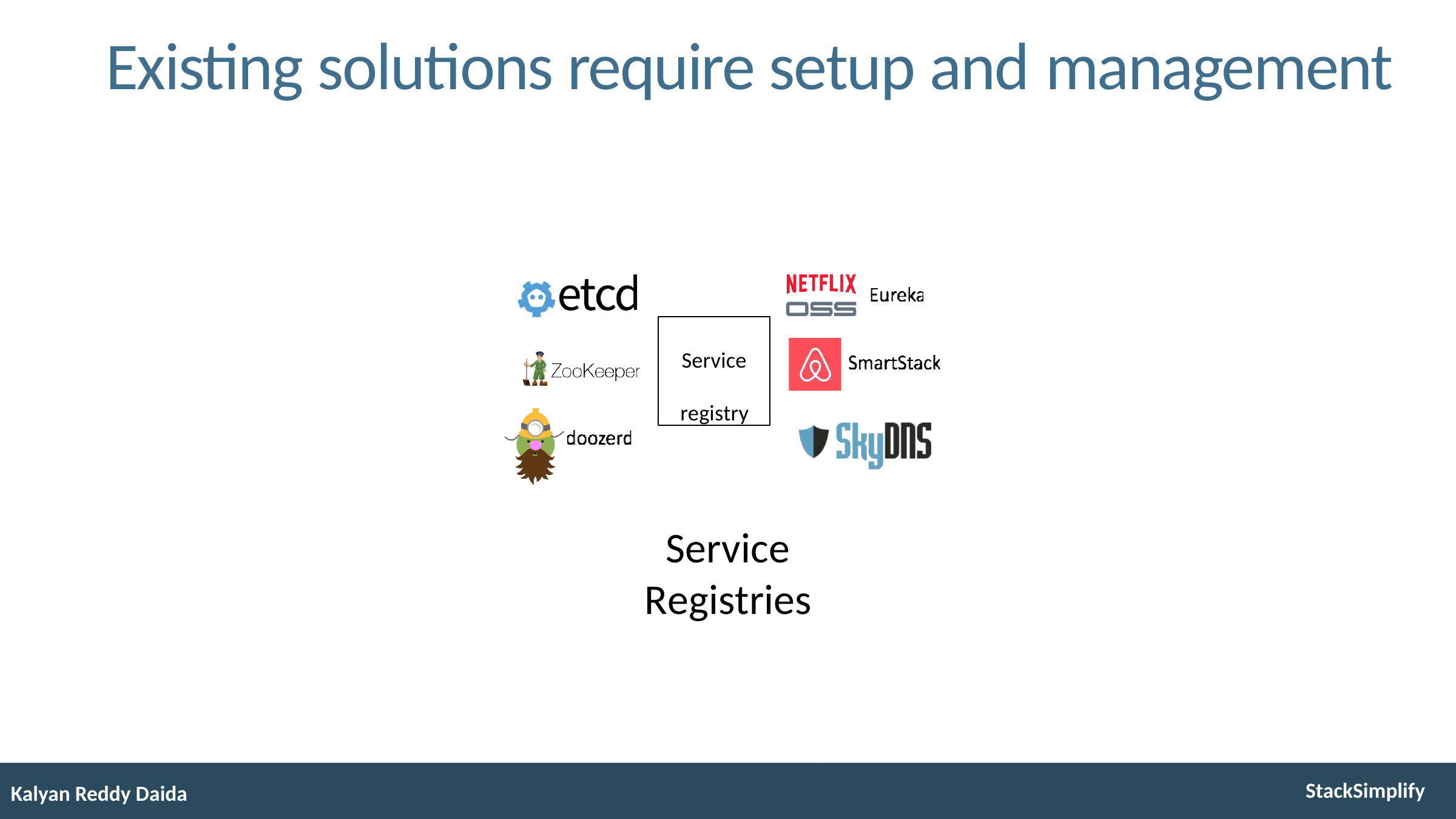

# Existing solutions require setup and management

Service  registry

Service  Registries
© 2018, Amazon Web Services, Inc. or its affiliates. All rights reserved.
Kalyan Reddy Daida